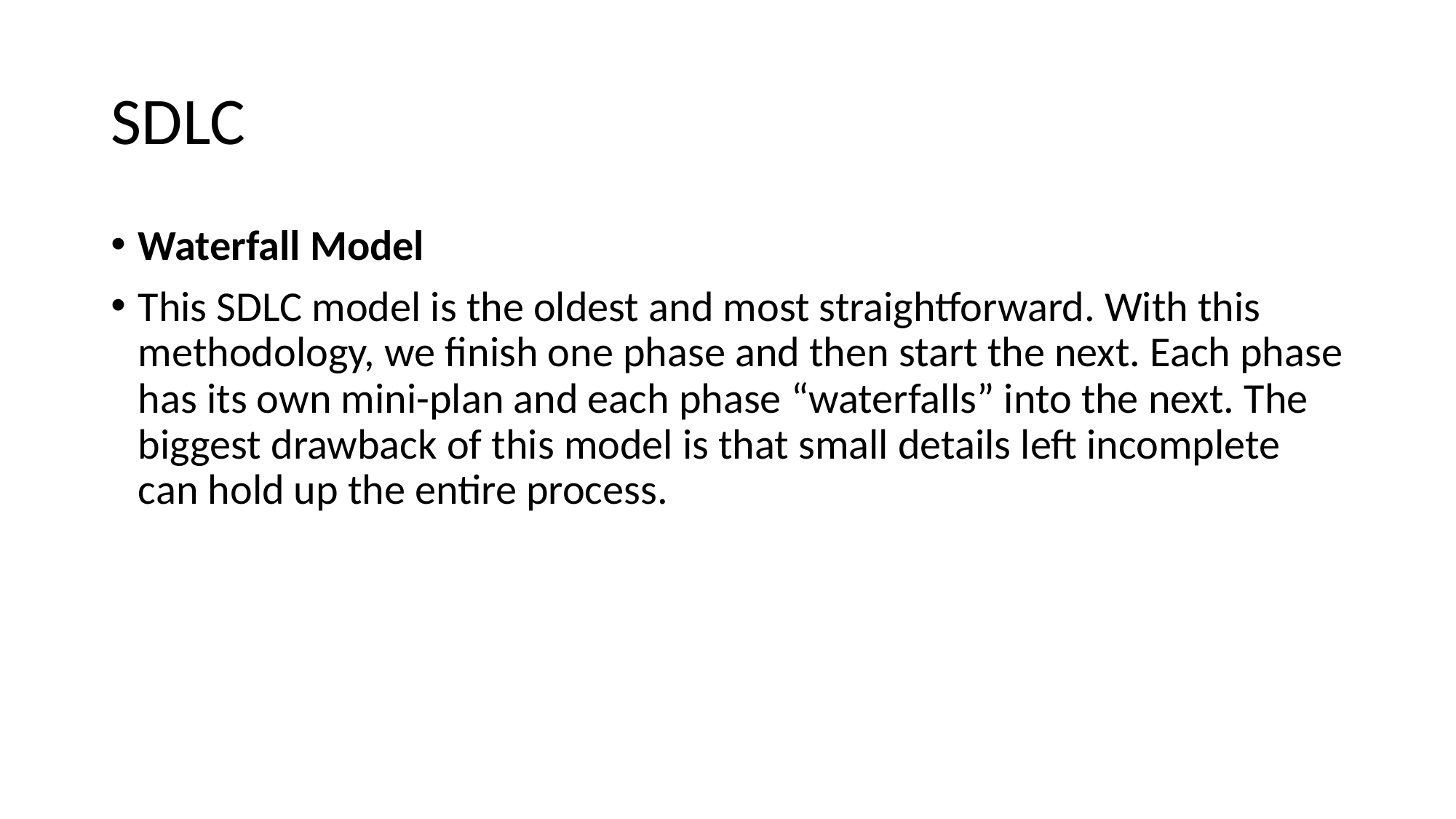

# SDLC
Waterfall Model
This SDLC model is the oldest and most straightforward. With this methodology, we finish one phase and then start the next. Each phase has its own mini-plan and each phase “waterfalls” into the next. The biggest drawback of this model is that small details left incomplete can hold up the entire process.